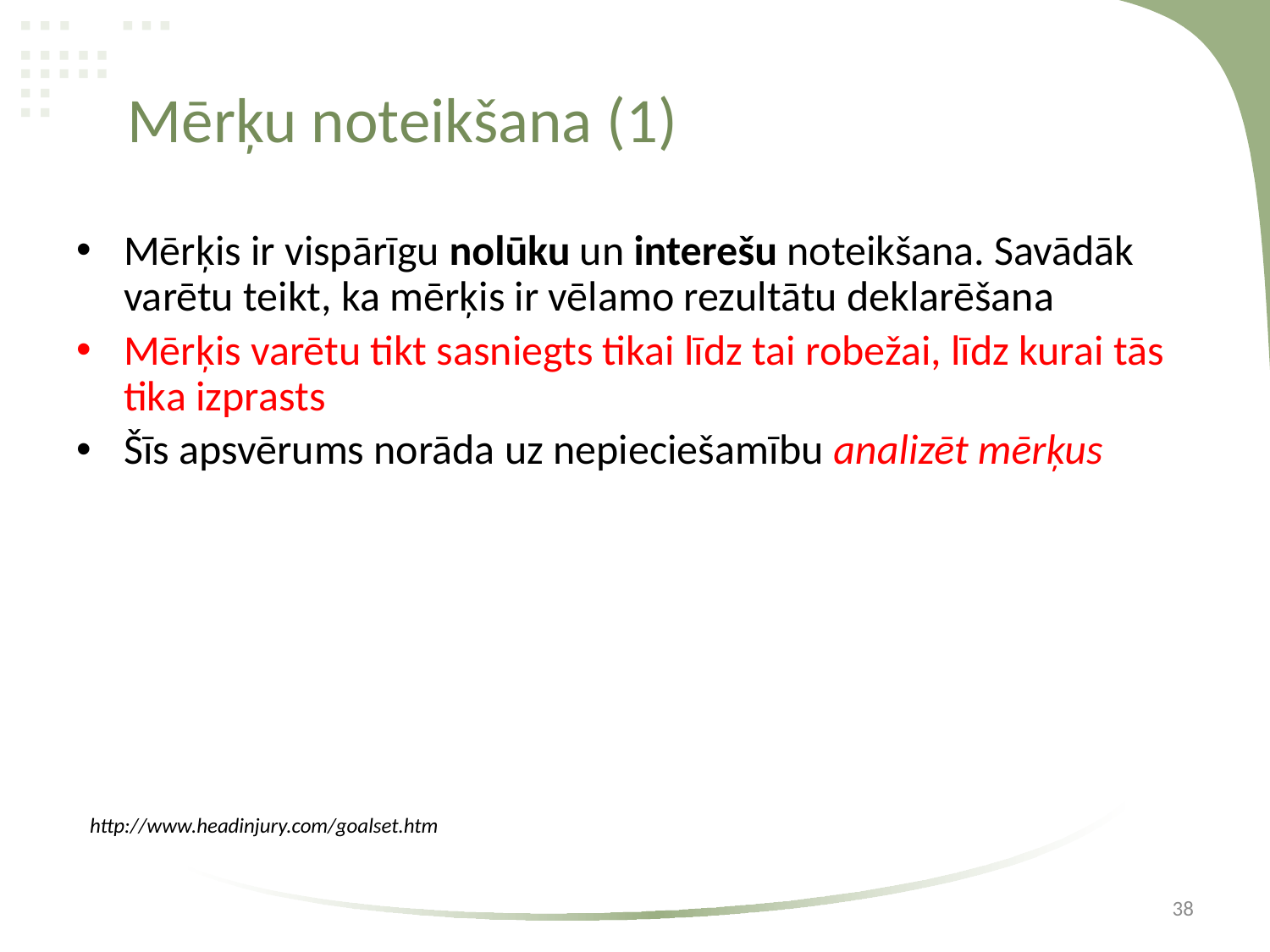

# Mērķu noteikšana (1)
Mērķis ir vispārīgu nolūku un interešu noteikšana. Savādāk varētu teikt, ka mērķis ir vēlamo rezultātu deklarēšana
Mērķis varētu tikt sasniegts tikai līdz tai robežai, līdz kurai tās tika izprasts
Šīs apsvērums norāda uz nepieciešamību analizēt mērķus

http://www.headinjury.com/goalset.htm
38